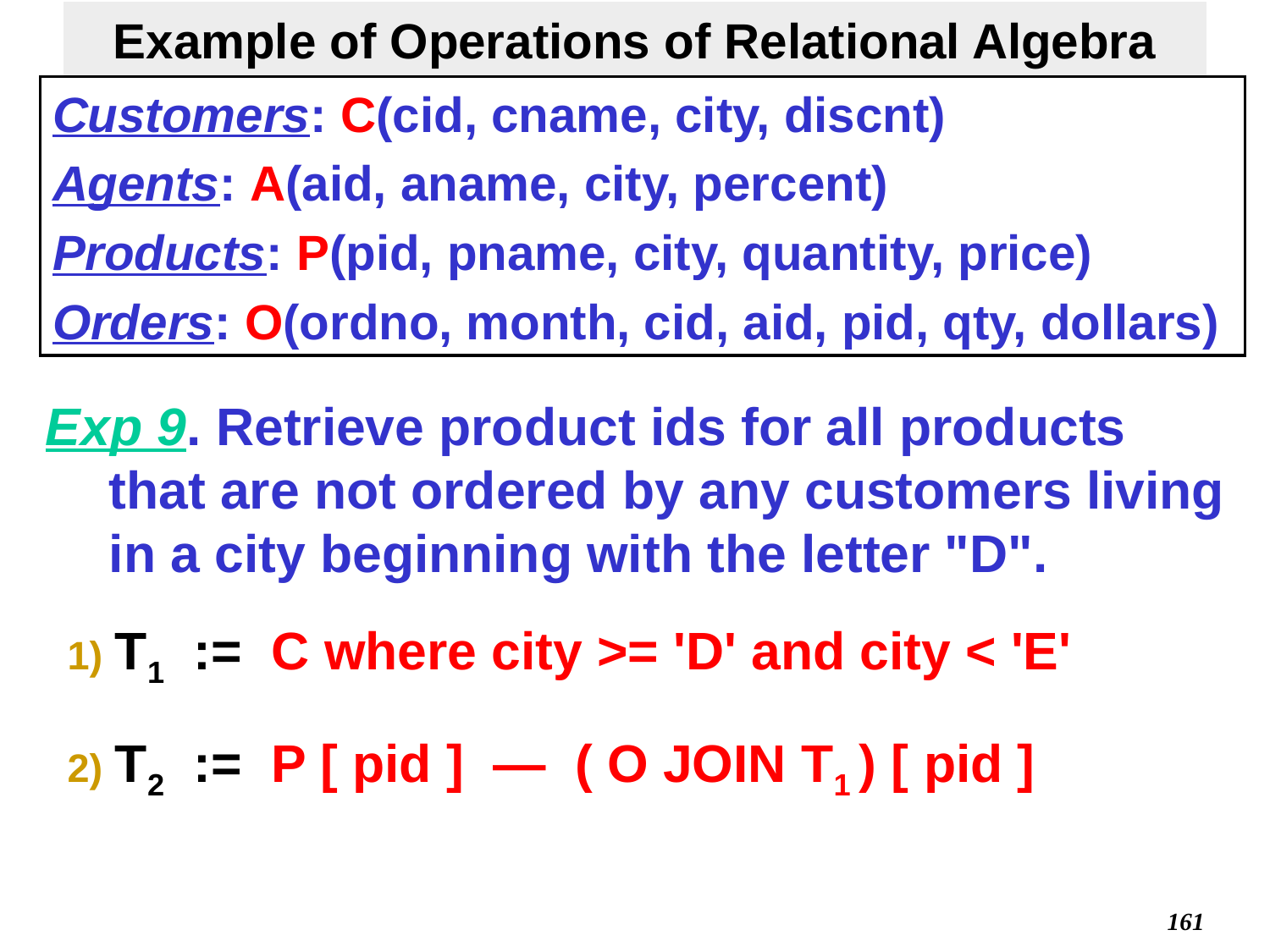

# Example of Operations of Relational Algebra
Customers: C(cid, cname, city, discnt)
Agents: A(aid, aname, city, percent)
Products: P(pid, pname, city, quantity, price)
Orders: O(ordno, month, cid, aid, pid, qty, dollars)
Exp 9. Retrieve product ids for all products that are not ordered by any customers living in a city beginning with the letter "D".
T1  :=  C where city >= 'D' and city < 'E'
T2  :=  P [ pid ]  —  ( O JOIN T1 ) [ pid ]

161